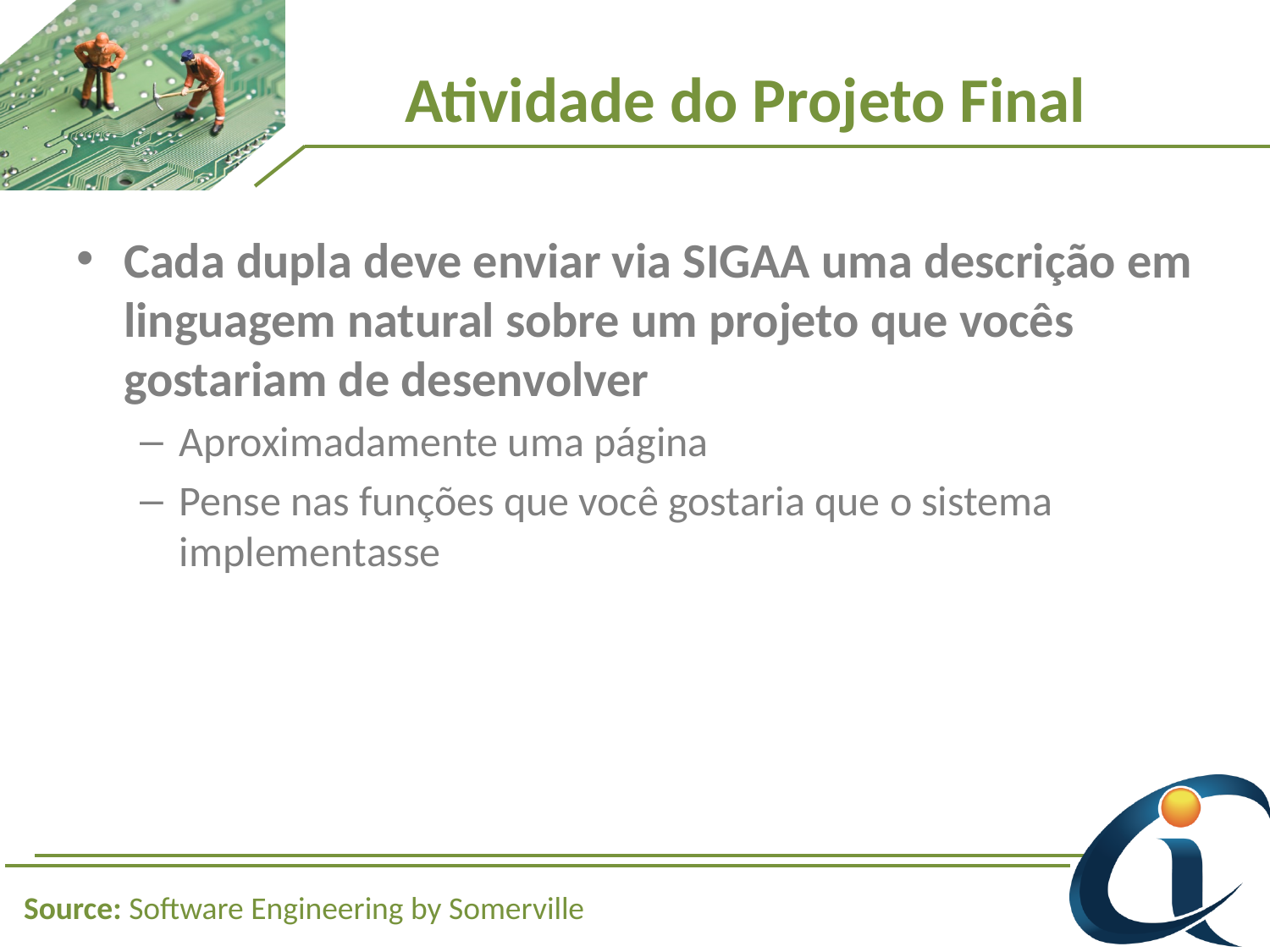

# Atividade do Projeto Final
Cada dupla deve enviar via SIGAA uma descrição em linguagem natural sobre um projeto que vocês gostariam de desenvolver
Aproximadamente uma página
Pense nas funções que você gostaria que o sistema implementasse